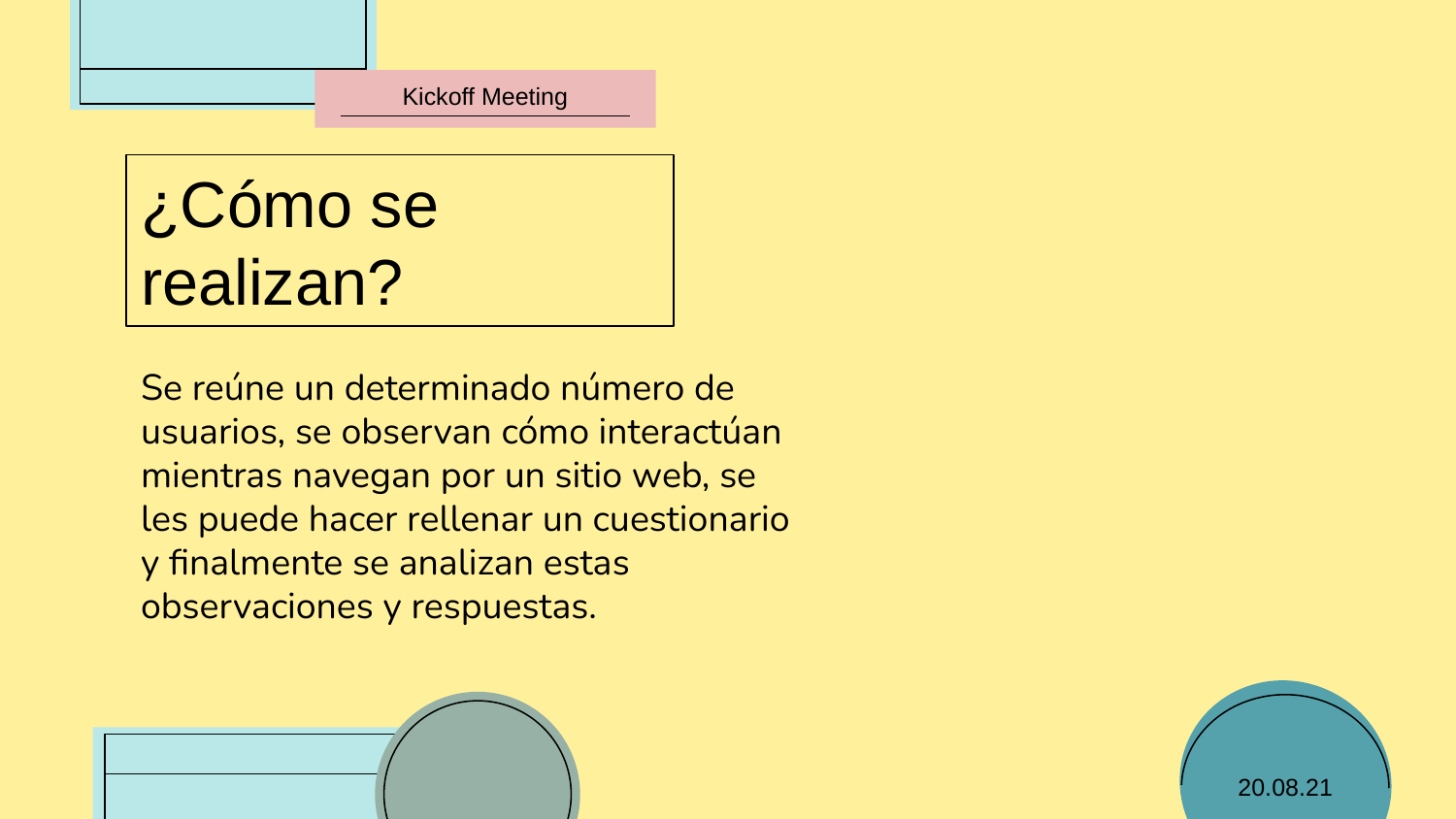

# ¿Cómo se realizan?
Se reúne un determinado número de usuarios, se observan cómo interactúan mientras navegan por un sitio web, se les puede hacer rellenar un cuestionario y finalmente se analizan estas observaciones y respuestas.